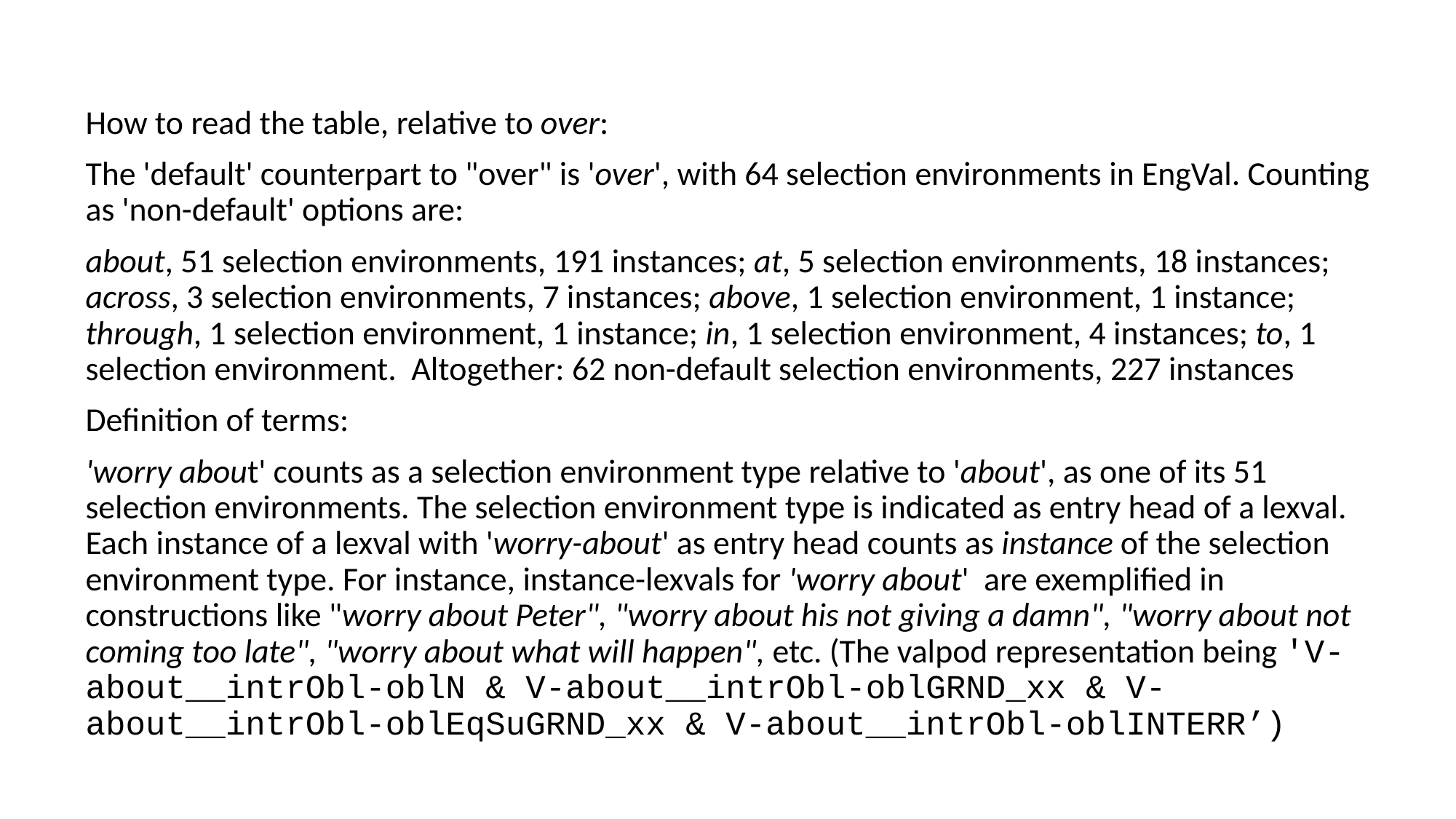

#

How to read the table, relative to over:
The 'default' counterpart to "over" is 'over', with 64 selection environments in EngVal. Counting as 'non-default' options are:
about, 51 selection environments, 191 instances; at, 5 selection environments, 18 instances; across, 3 selection environments, 7 instances; above, 1 selection environment, 1 instance; through, 1 selection environment, 1 instance; in, 1 selection environment, 4 instances; to, 1 selection environment.  Altogether: 62 non-default selection environments, 227 instances
Definition of terms:
'worry about' counts as a selection environment type relative to 'about', as one of its 51 selection environments. The selection environment type is indicated as entry head of a lexval. Each instance of a lexval with 'worry-about' as entry head counts as instance of the selection environment type. For instance, instance-lexvals for 'worry about'  are exemplified in constructions like "worry about Peter", "worry about his not giving a damn", "worry about not coming too late", "worry about what will happen", etc. (The valpod representation being 'V-about__intrObl-oblN & V-about__intrObl-oblGRND_xx & V-about__intrObl-oblEqSuGRND_xx & V-about__intrObl-oblINTERR’)